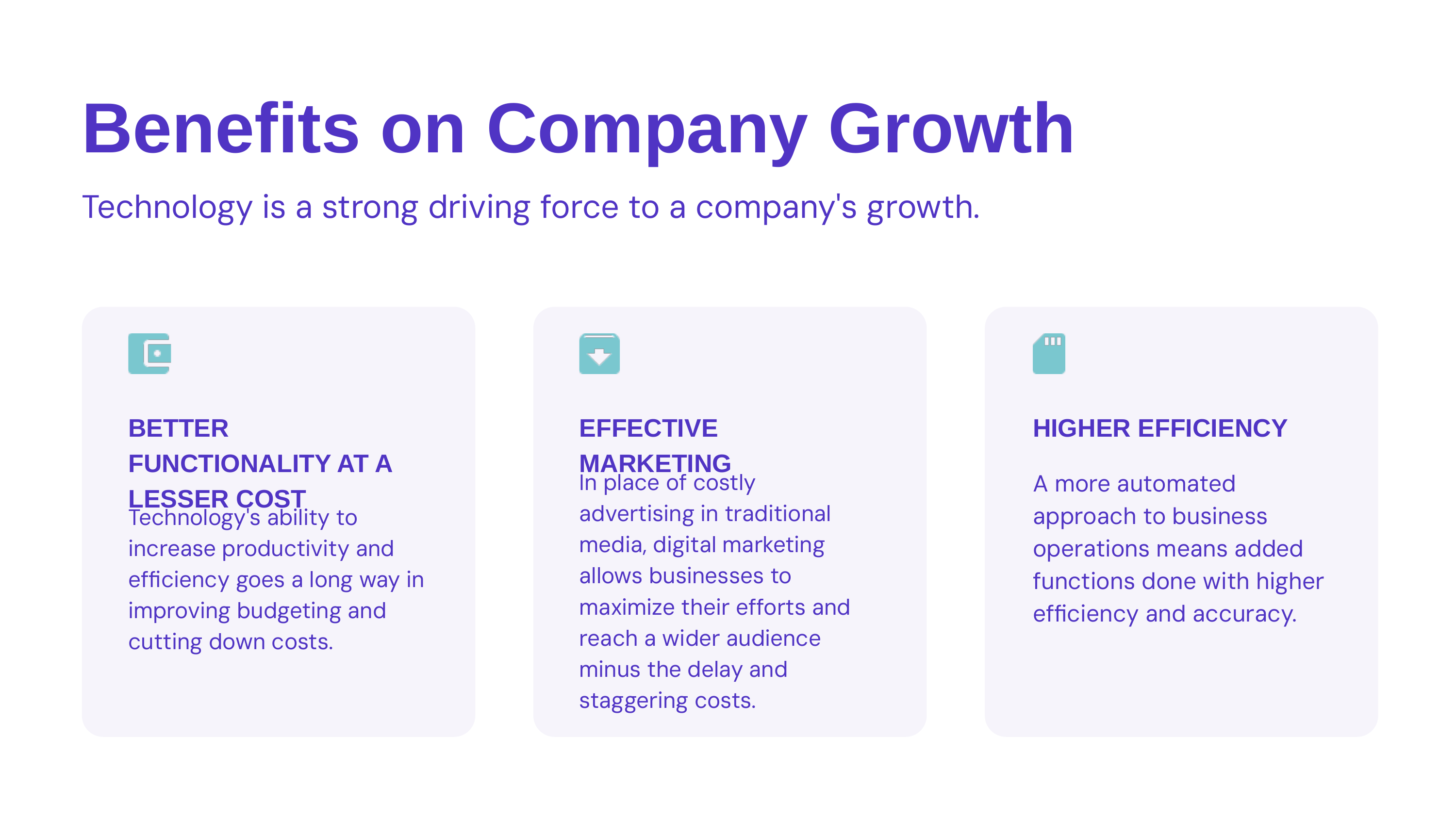

Benefits on Company Growth
Technology is a strong driving force to a company's growth.

BETTER FUNCTIONALITY AT A LESSER COST
Technology's ability to increase productivity and efficiency goes a long way in improving budgeting and cutting down costs.
EFFECTIVE MARKETING
In place of costly advertising in traditional media, digital marketing allows businesses to maximize their efforts and reach a wider audience minus the delay and staggering costs.
HIGHER EFFICIENCY
A more automated approach to business operations means added functions done with higher efficiency and accuracy.